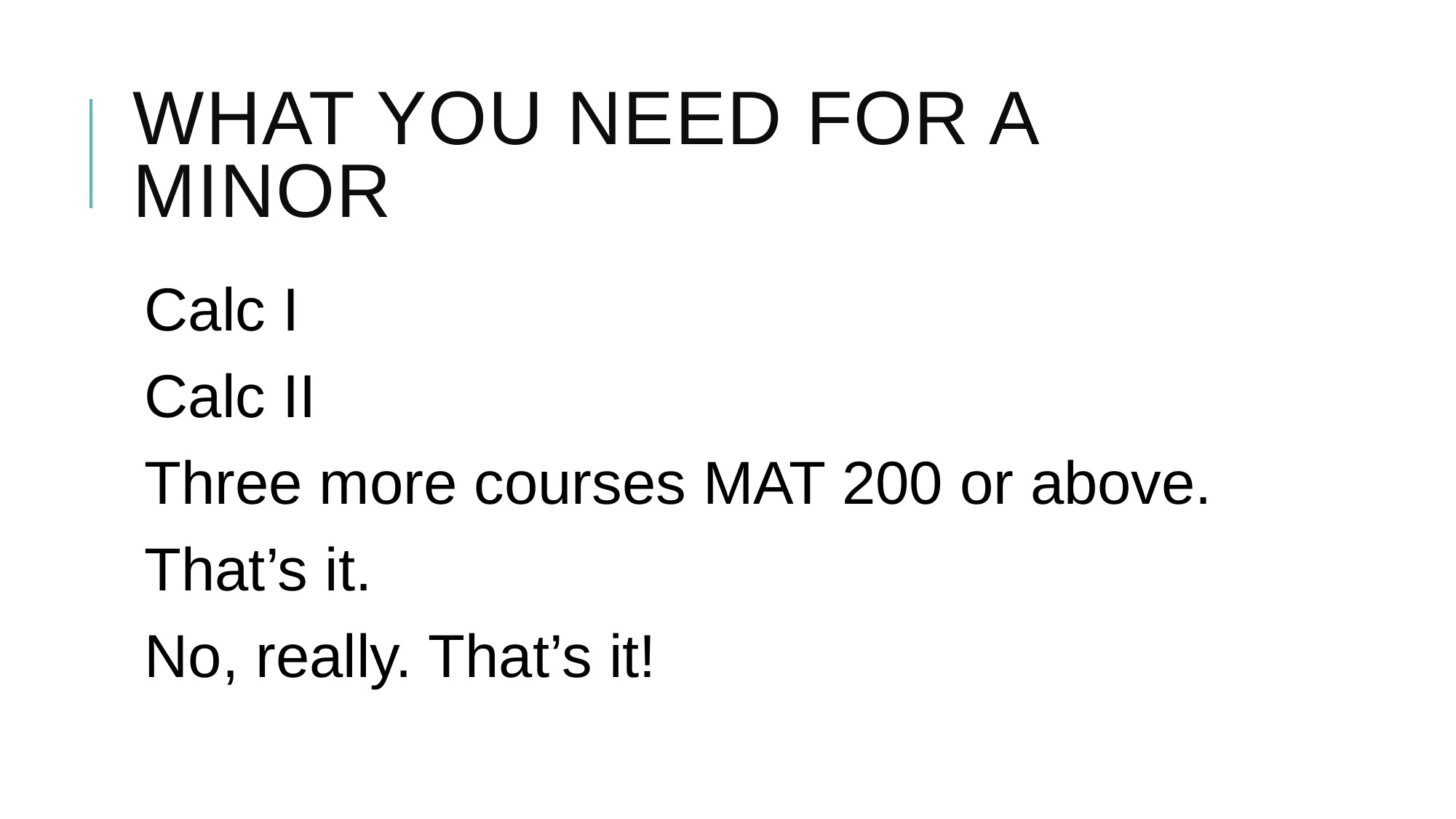

# What you need for a Minor
Calc I
Calc II
Three more courses MAT 200 or above.
That’s it.
No, really. That’s it!